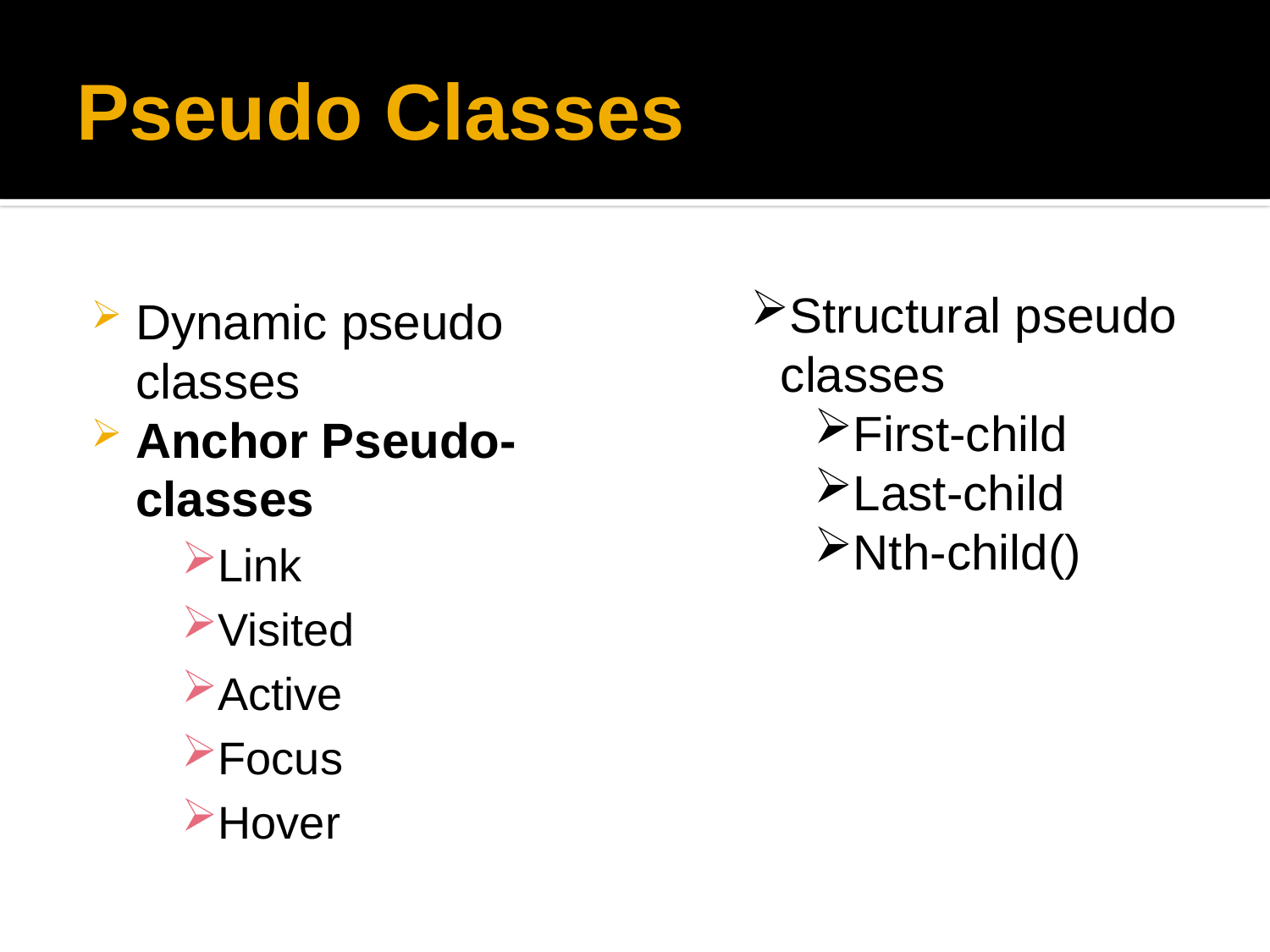

# Pseudo Classes
Structural pseudo classes
First-child
Last-child
Nth-child()

Dynamic pseudo classes
Anchor Pseudo-classes
Link
Visited
Active
Focus
Hover